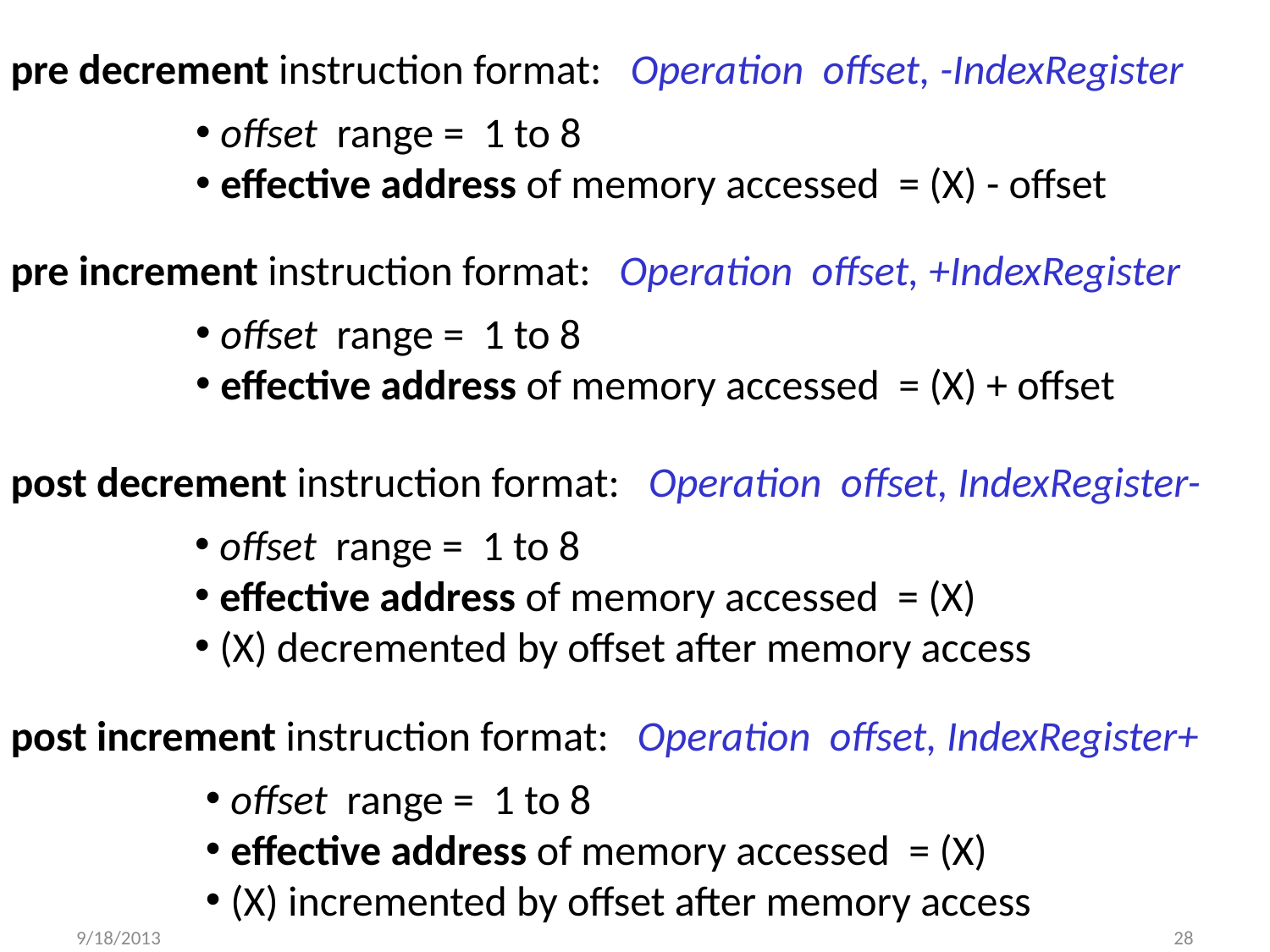

pre decrement instruction format:   Operation  offset, -IndexRegister
offset  range =  1 to 8
effective address of memory accessed  = (X) - offset
pre increment instruction format:   Operation  offset, +IndexRegister
offset  range =  1 to 8
effective address of memory accessed  = (X) + offset
post decrement instruction format:   Operation  offset, IndexRegister-
offset  range =  1 to 8
effective address of memory accessed  = (X)
(X) decremented by offset after memory access
post increment instruction format:   Operation  offset, IndexRegister+
offset  range =  1 to 8
effective address of memory accessed  = (X)
(X) incremented by offset after memory access
9/18/2013
28